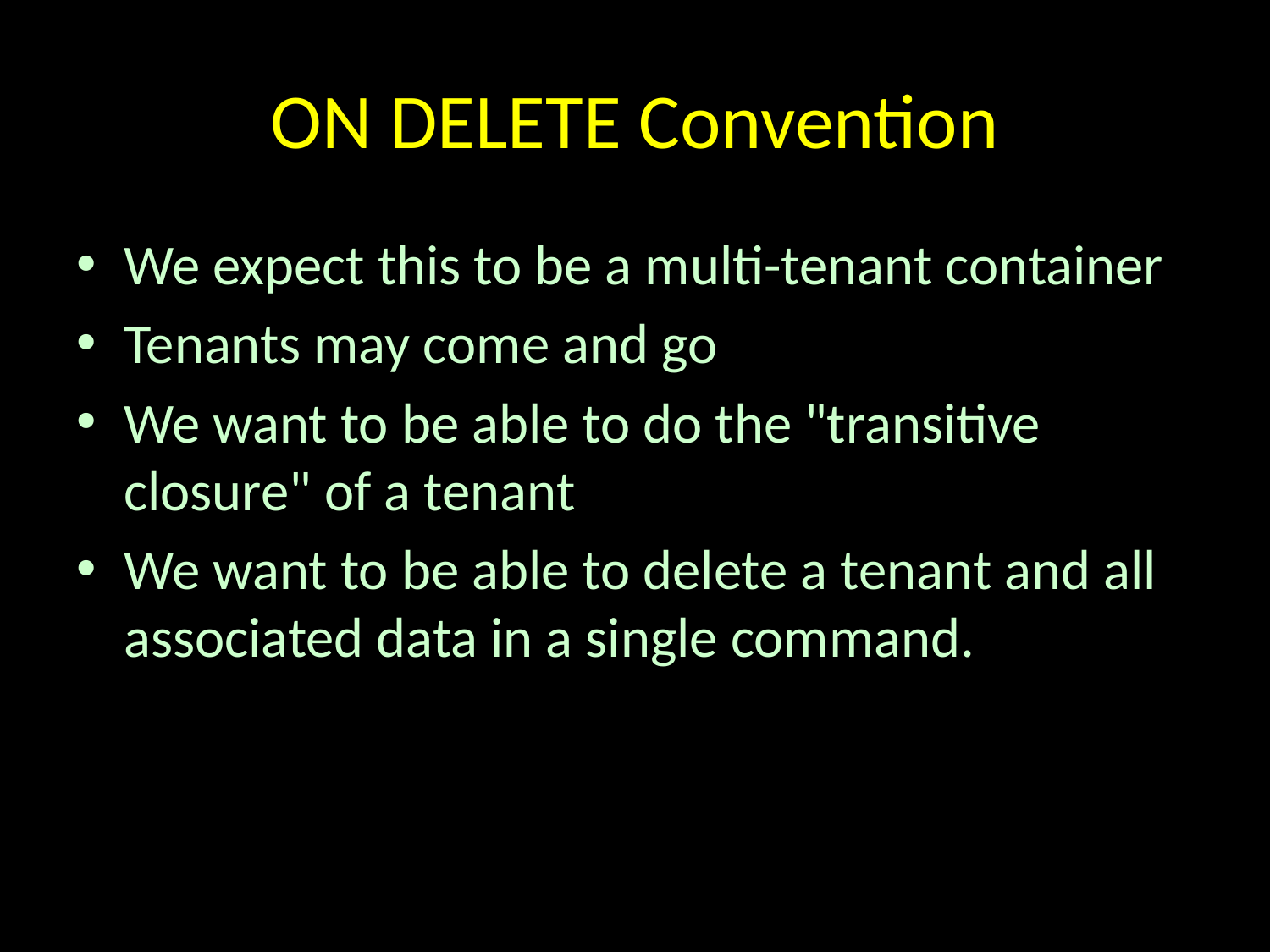

# ON DELETE Convention
We expect this to be a multi-tenant container
Tenants may come and go
We want to be able to do the "transitive closure" of a tenant
We want to be able to delete a tenant and all associated data in a single command.